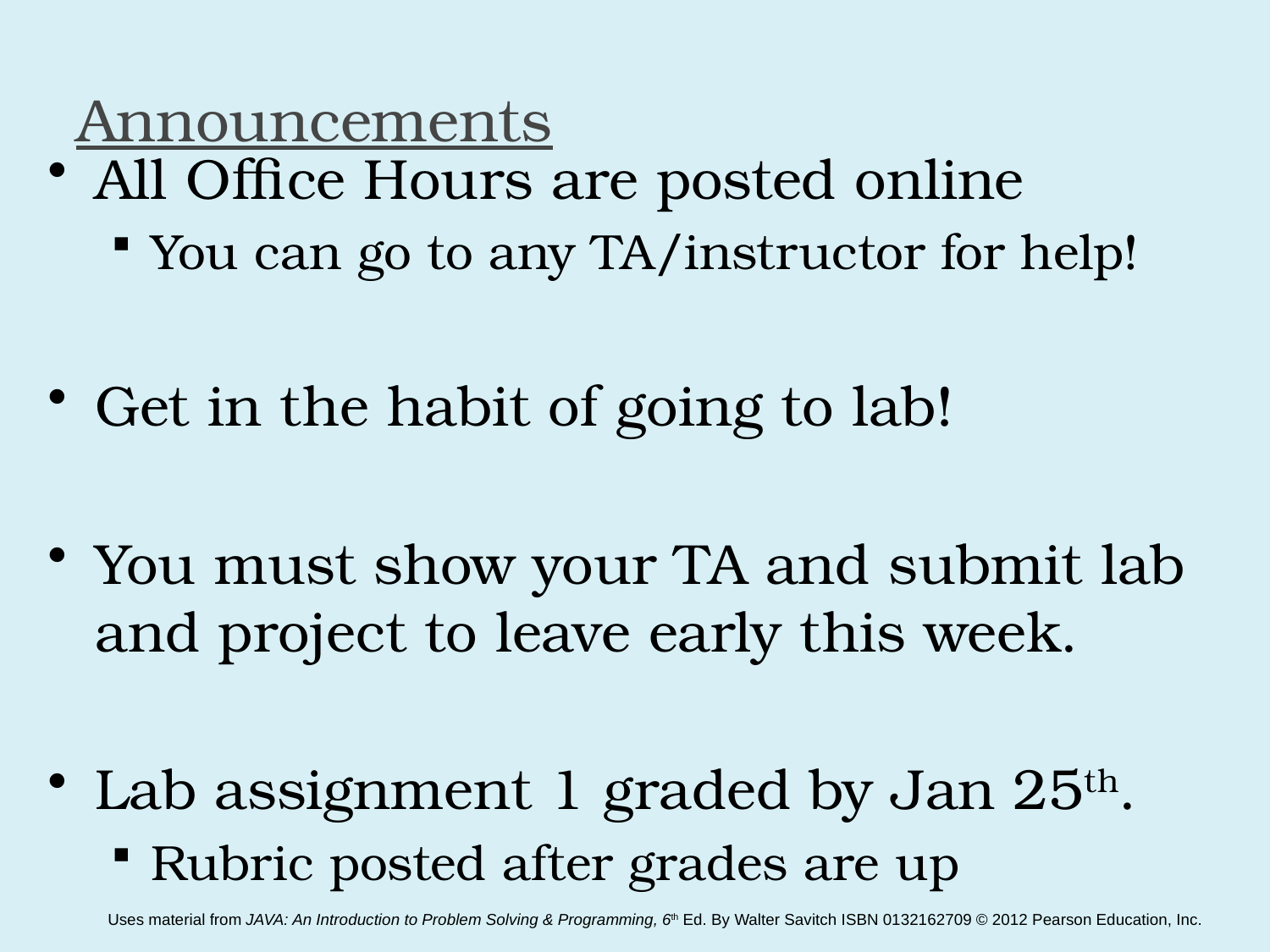

# Announcements
All Office Hours are posted online
You can go to any TA/instructor for help!

Get in the habit of going to lab!

You must show your TA and submit lab and project to leave early this week.

Lab assignment 1 graded by Jan 25th.
Rubric posted after grades are up